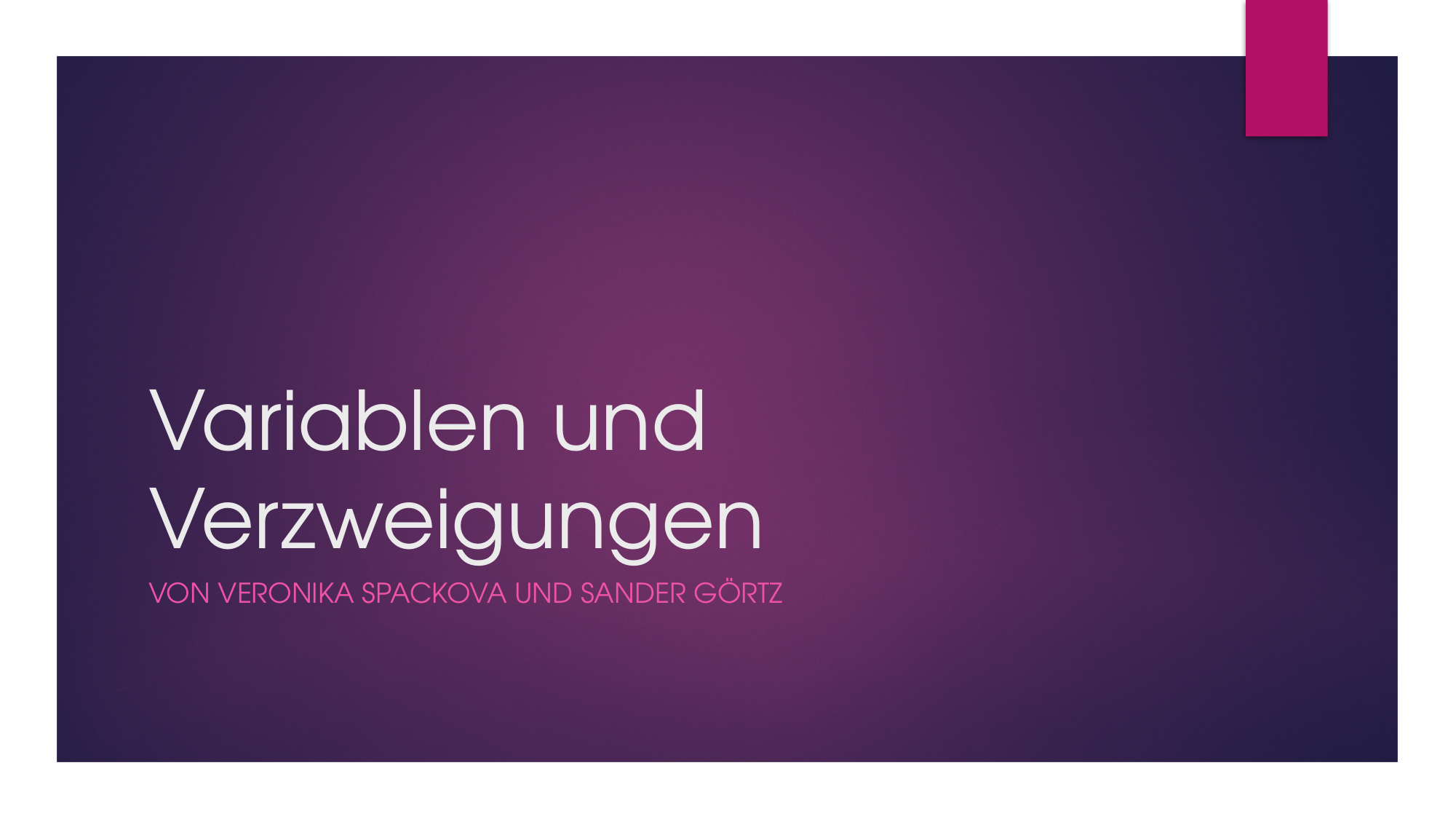

# Variablen und Verzweigungen
Von Veronika Spackova und Sander Görtz